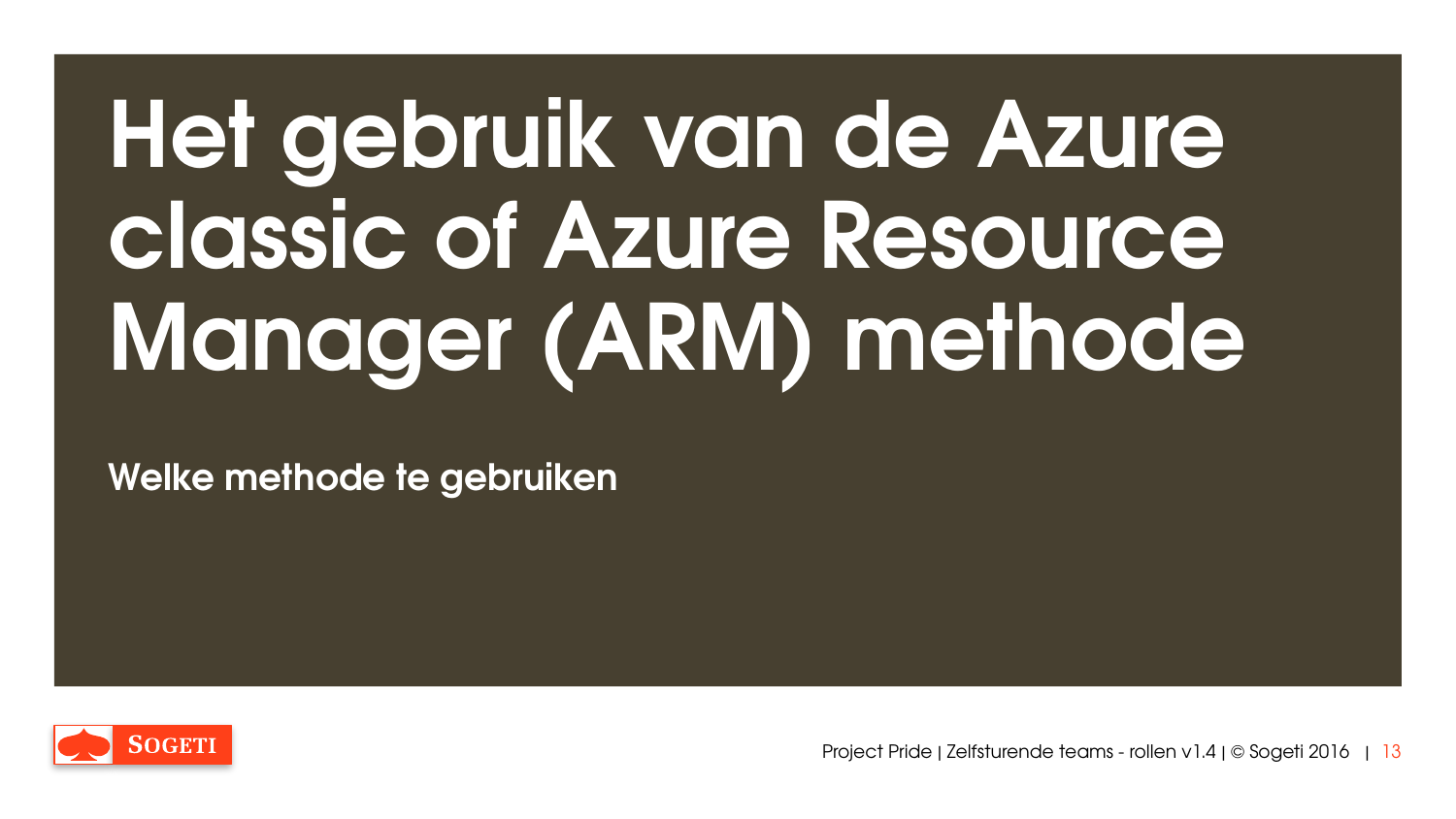

# Het gebruik van de Azure classic of Azure Resource Manager (ARM) methode
Welke methode te gebruiken

Project Pride | Zelfsturende teams - rollen v1.4 | © Sogeti 2016
13